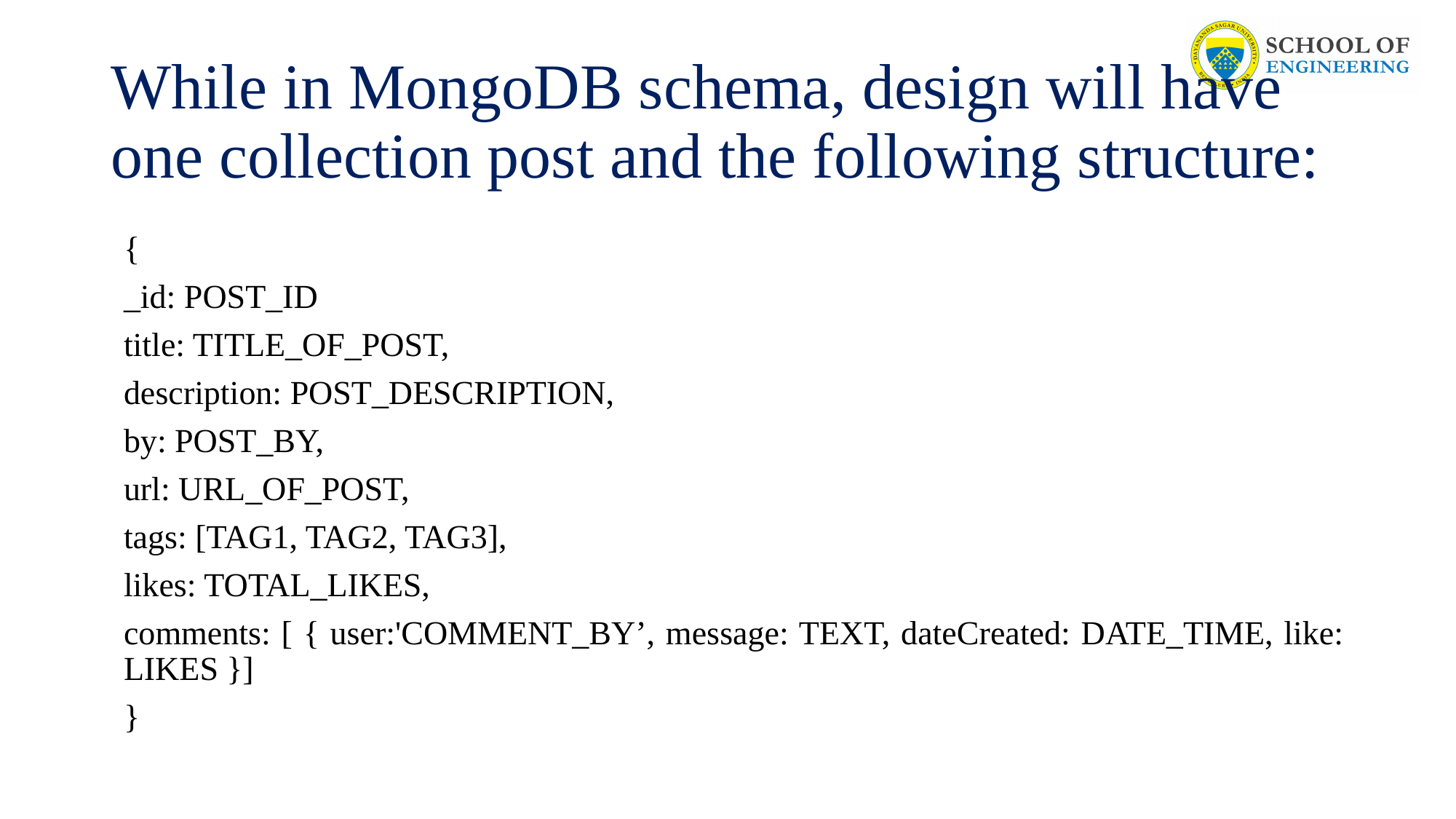

# While in MongoDB schema, design will have one collection post and the following structure:
{
_id: POST_ID
title: TITLE_OF_POST,
description: POST_DESCRIPTION,
by: POST_BY,
url: URL_OF_POST,
tags: [TAG1, TAG2, TAG3],
likes: TOTAL_LIKES,
comments: [ { user:'COMMENT_BY’, message: TEXT, dateCreated: DATE_TIME, like: LIKES }]
}